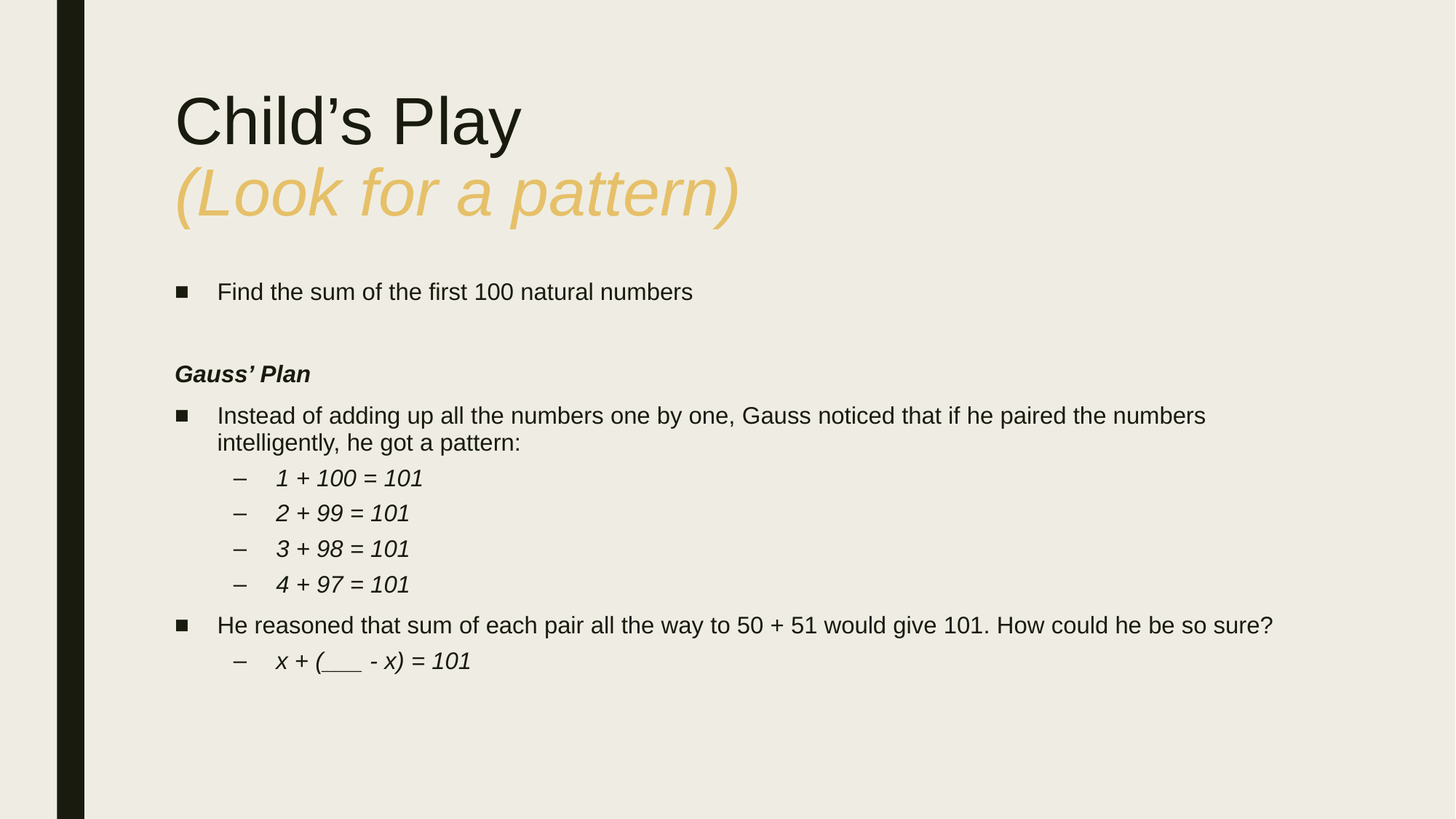

# Child’s Play (Look for a pattern)
Find the sum of the first 100 natural numbers

Gauss’ Plan
Instead of adding up all the numbers one by one, Gauss noticed that if he paired the numbers intelligently, he got a pattern:
1 + 100 = 101
2 + 99 = 101
3 + 98 = 101
4 + 97 = 101
He reasoned that sum of each pair all the way to 50 + 51 would give 101. How could he be so sure?
x + (___ - x) = 101